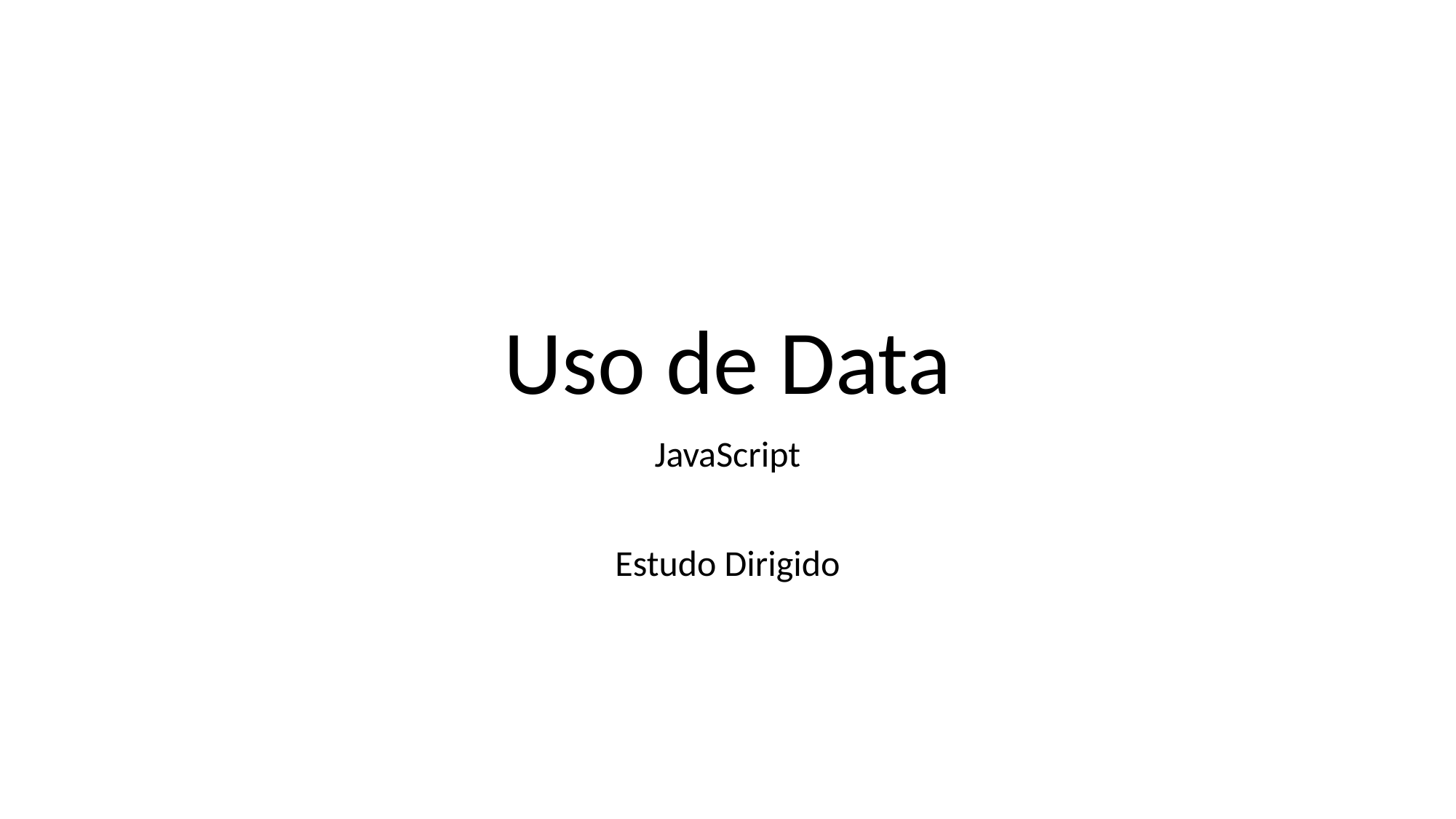

# Uso de Data
JavaScript

Estudo Dirigido